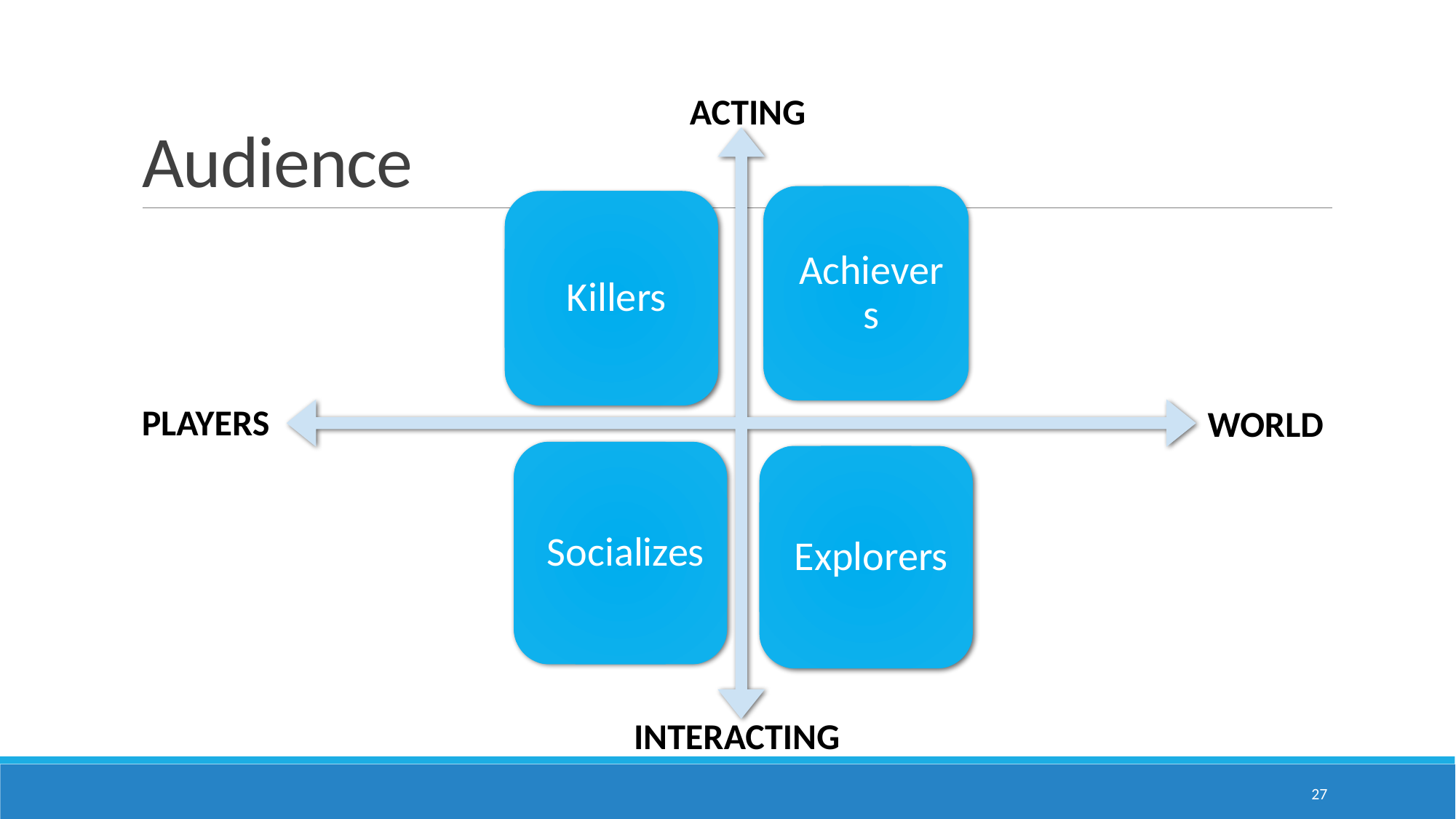

# Audience
ACTING
Killers
Achievers
Socializes
Explorers
PLAYERS
WORLD
INTERACTING
27